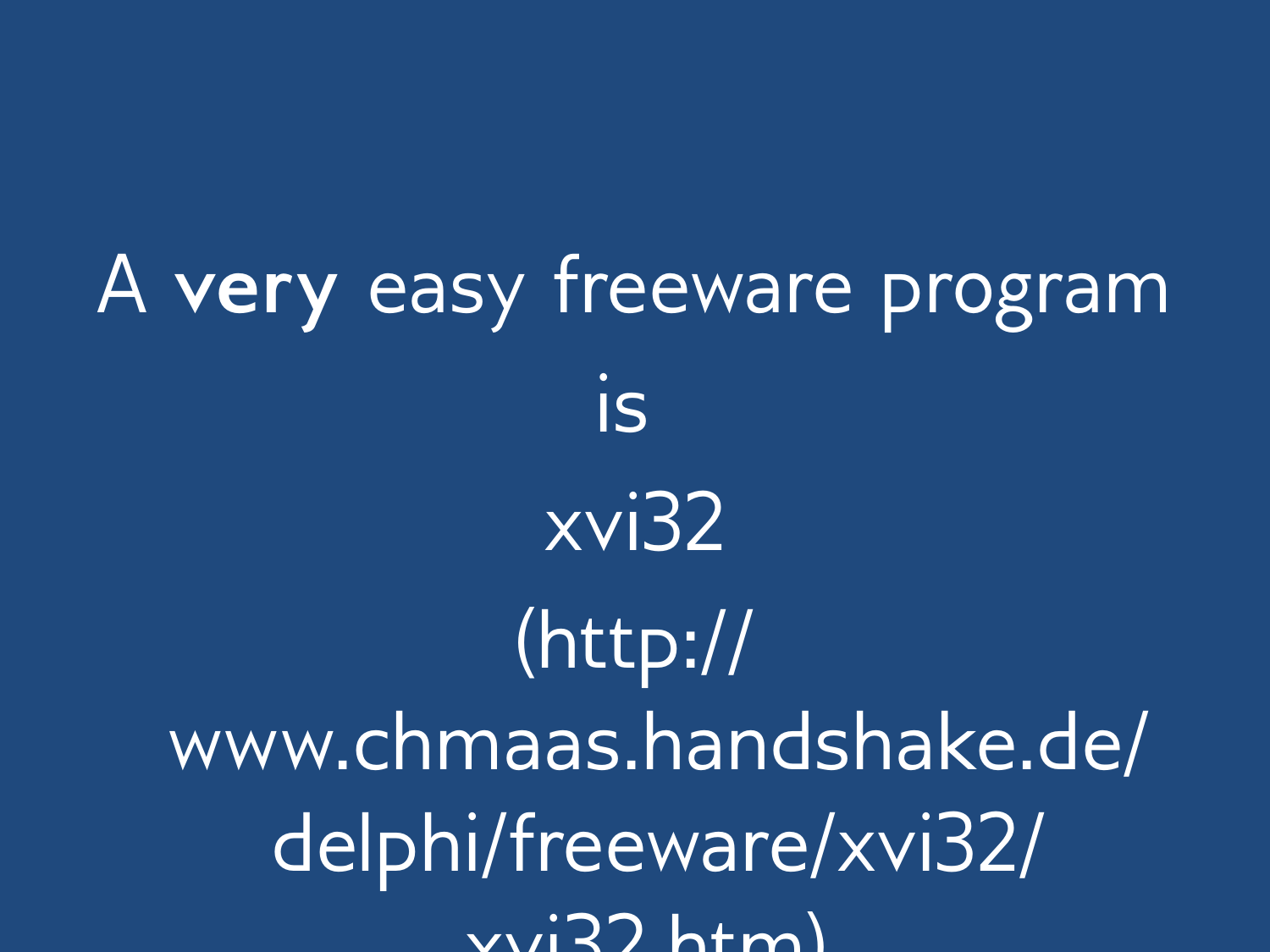

#
A very easy freeware program
is
xvi32
(http://www.chmaas.handshake.de/delphi/freeware/xvi32/xvi32.htm)